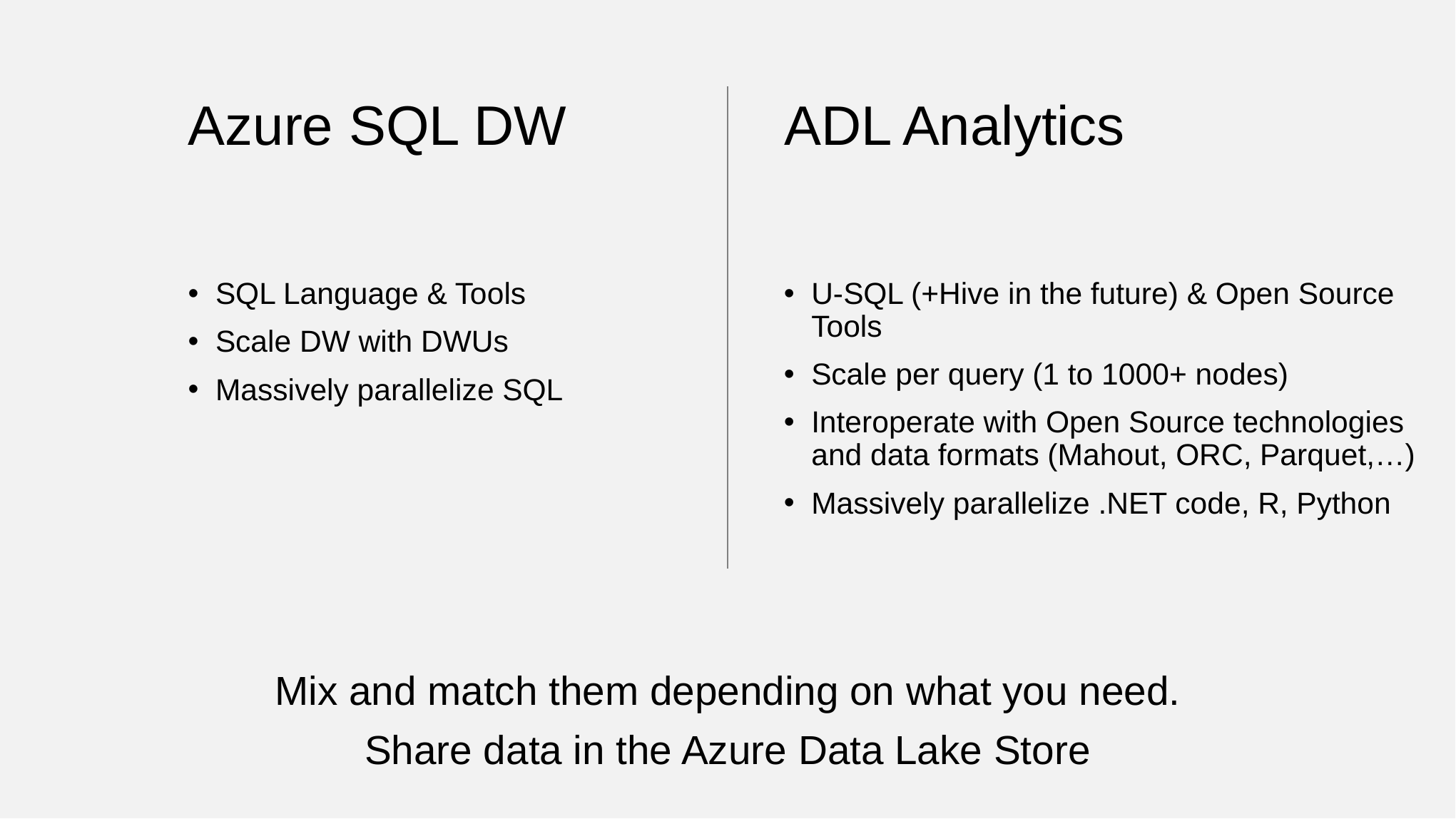

Azure SQL DW
ADL Analytics
SQL Language & Tools
Scale DW with DWUs
Massively parallelize SQL

U-SQL (+Hive in the future) & Open Source Tools
Scale per query (1 to 1000+ nodes)
Interoperate with Open Source technologies and data formats (Mahout, ORC, Parquet,…)
Massively parallelize .NET code, R, Python

Mix and match them depending on what you need.
Share data in the Azure Data Lake Store